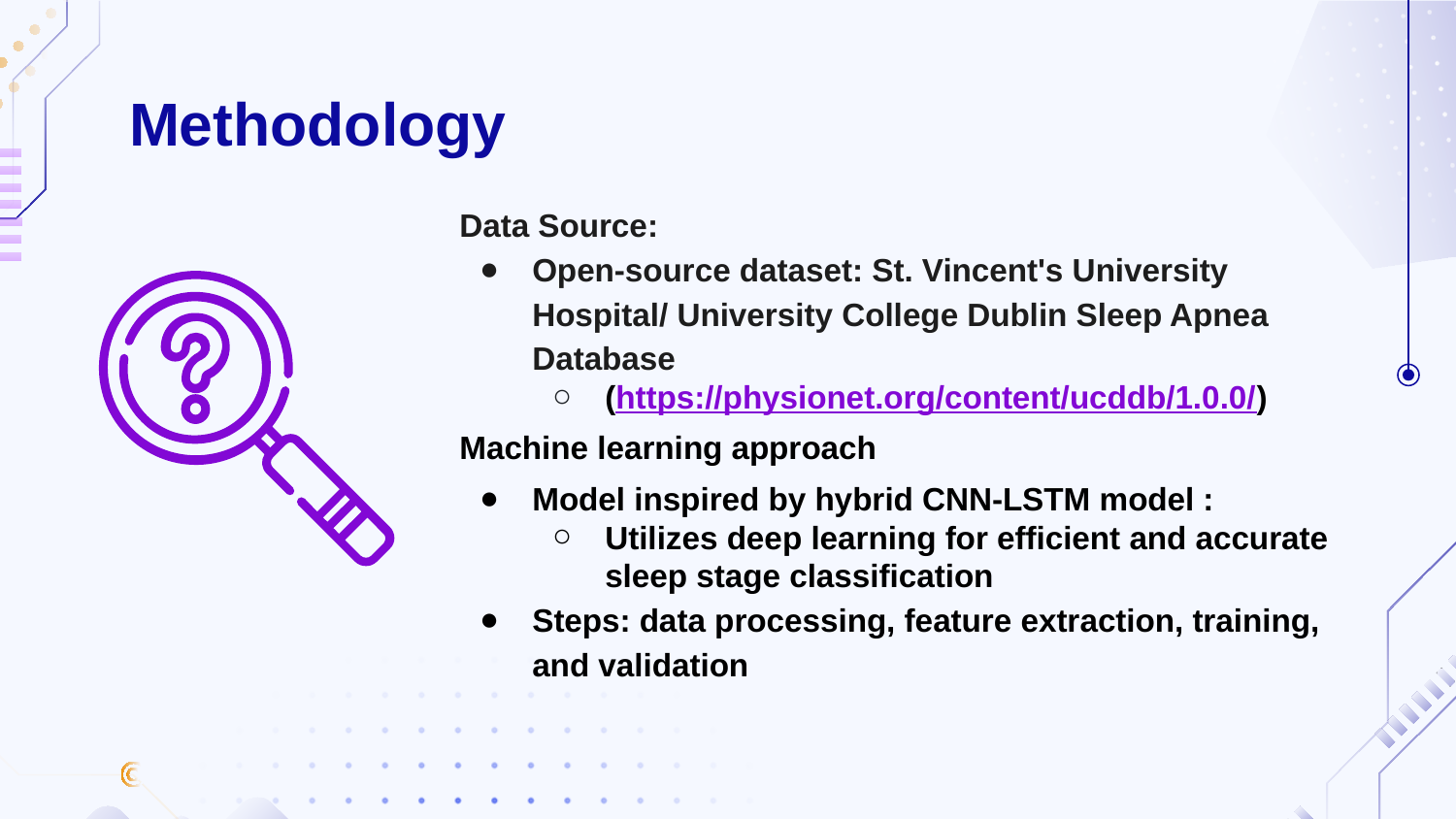

# Methodology
Data Source:
Open-source dataset: St. Vincent's University Hospital/ University College Dublin Sleep Apnea Database
(https://physionet.org/content/ucddb/1.0.0/)
Machine learning approach
Model inspired by hybrid CNN-LSTM model :
Utilizes deep learning for efficient and accurate sleep stage classification
Steps: data processing, feature extraction, training, and validation